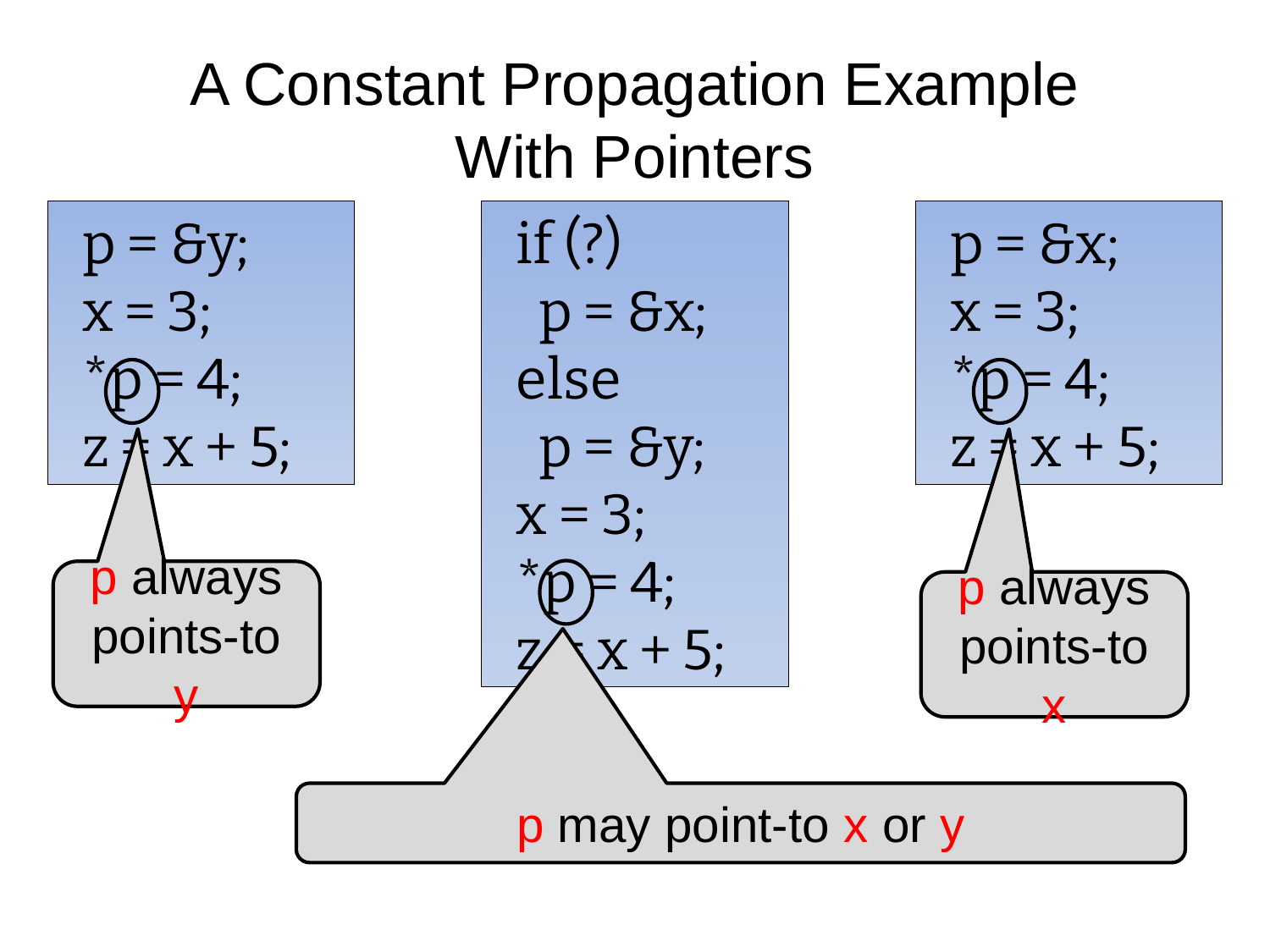

# A Constant Propagation Example With Pointers
  p = &y;
  x = 3;
  *p = 4;
  z = x + 5;
  if (?)
    p = &x;
  else
    p = &y;
  x = 3;
  *p = 4;
  z = x + 5;
  p = &x;
  x = 3;
  *p = 4;
  z = x + 5;

p always
points-to y

p always
points-to x
p may point-to x or y